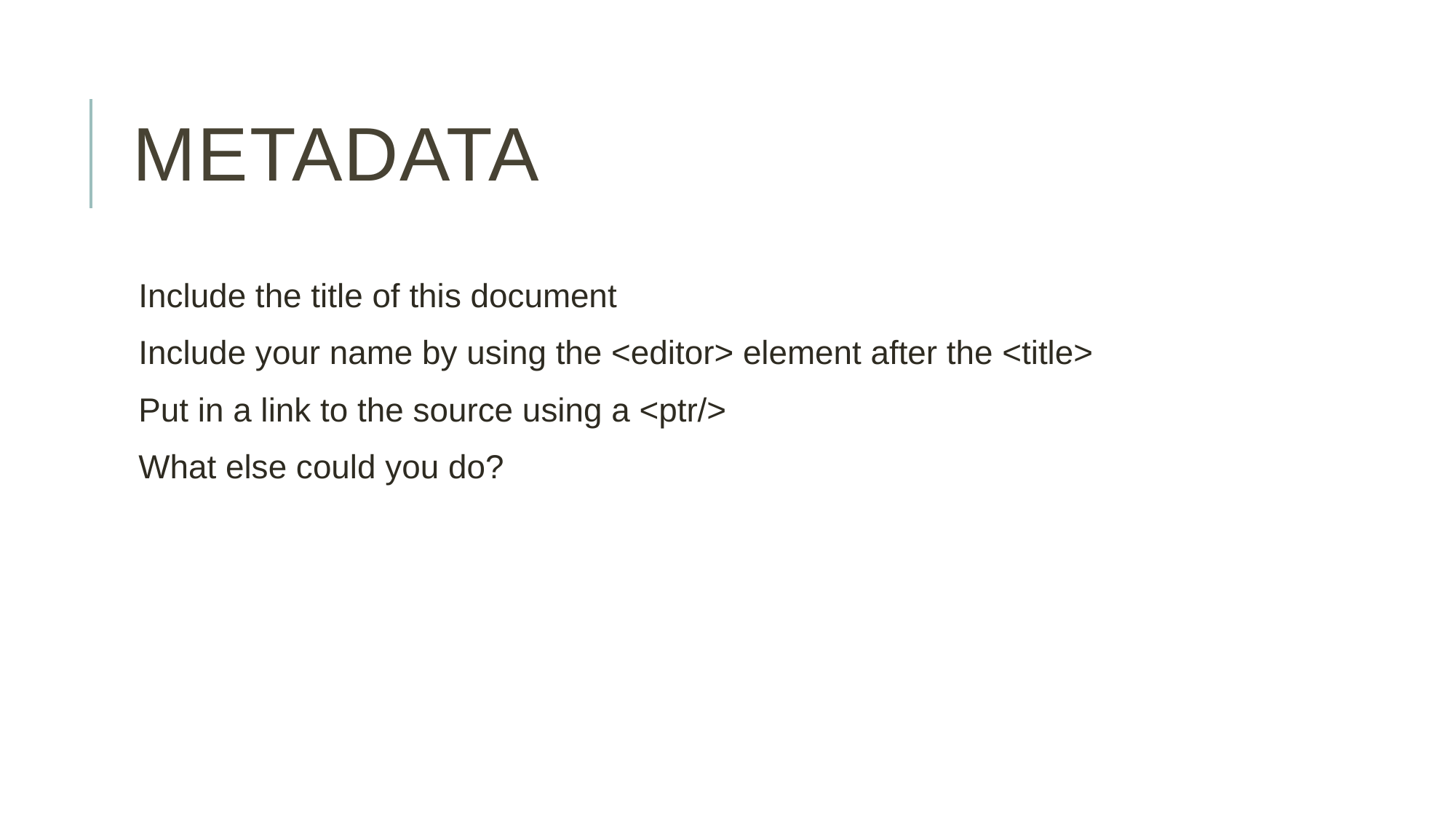

# metadata
Include the title of this document
Include your name by using the <editor> element after the <title>
Put in a link to the source using a <ptr/>
What else could you do?